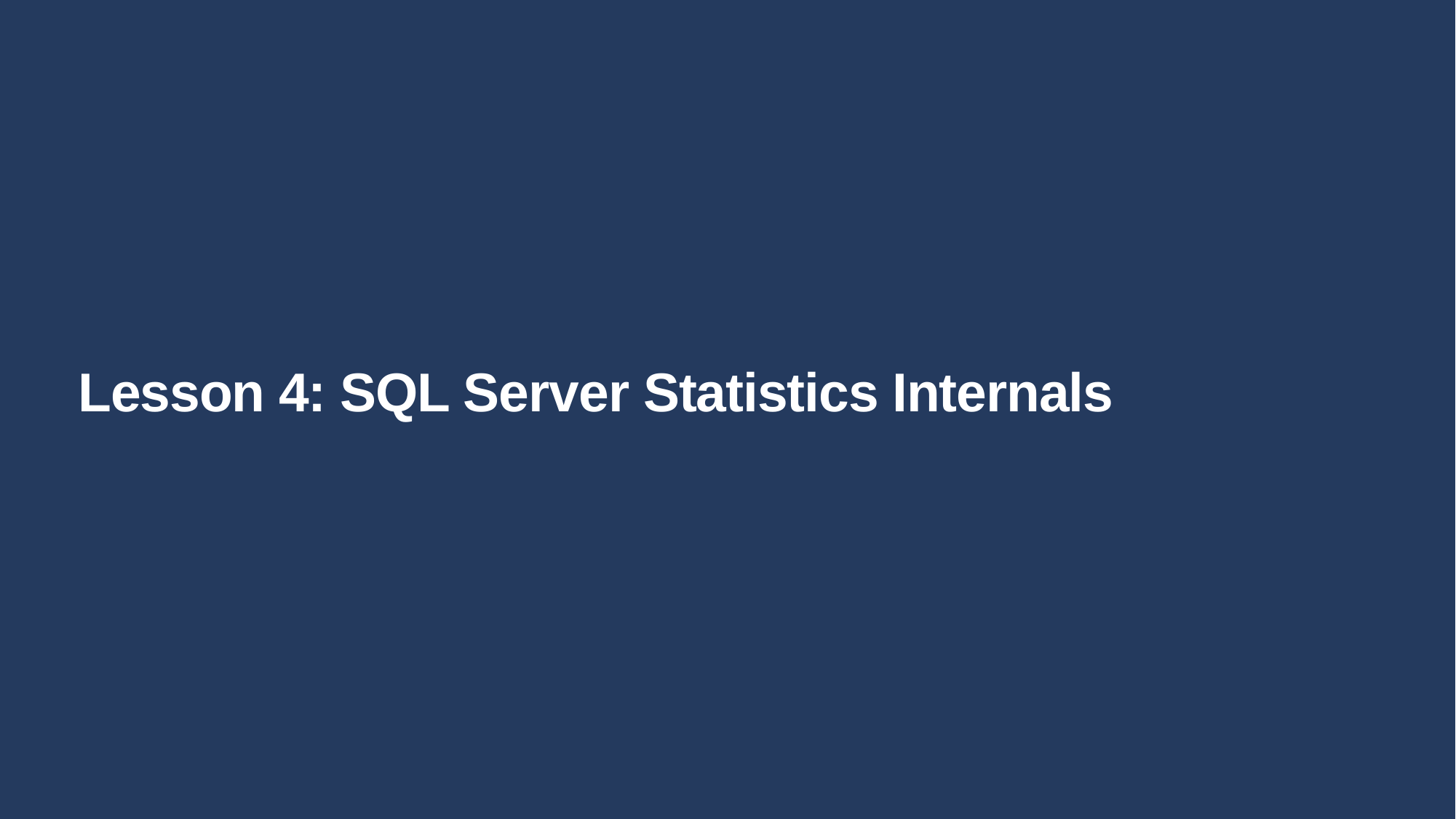

# Lesson 4: SQL Server Statistics Internals